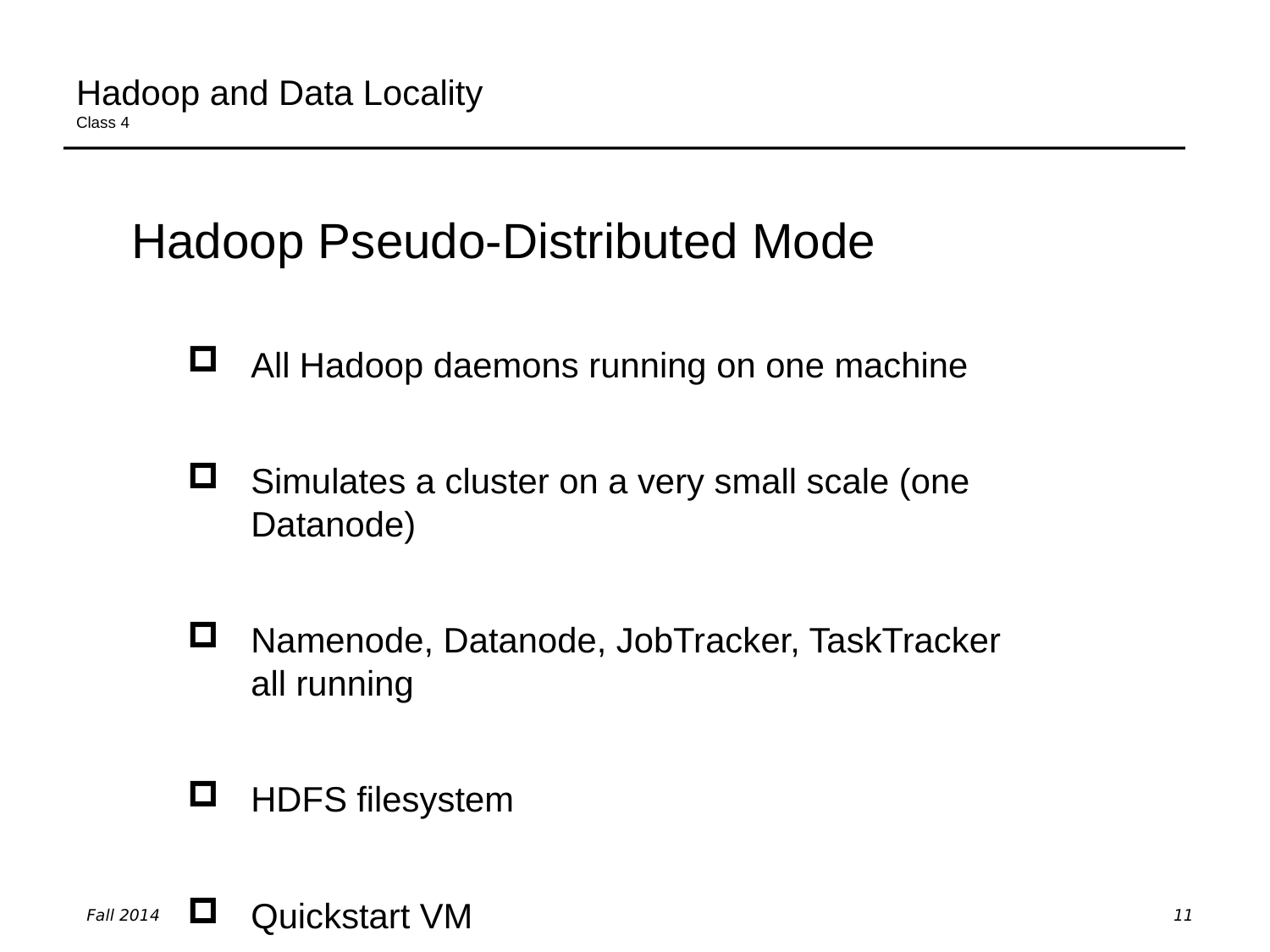

# Hadoop and Data Locality Class 4

Hadoop Pseudo-Distributed Mode

All Hadoop daemons running on one machine

Simulates a cluster on a very small scale (one Datanode)

Namenode, Datanode, JobTracker, TaskTracker all running

HDFS filesystem

Quickstart VM

11